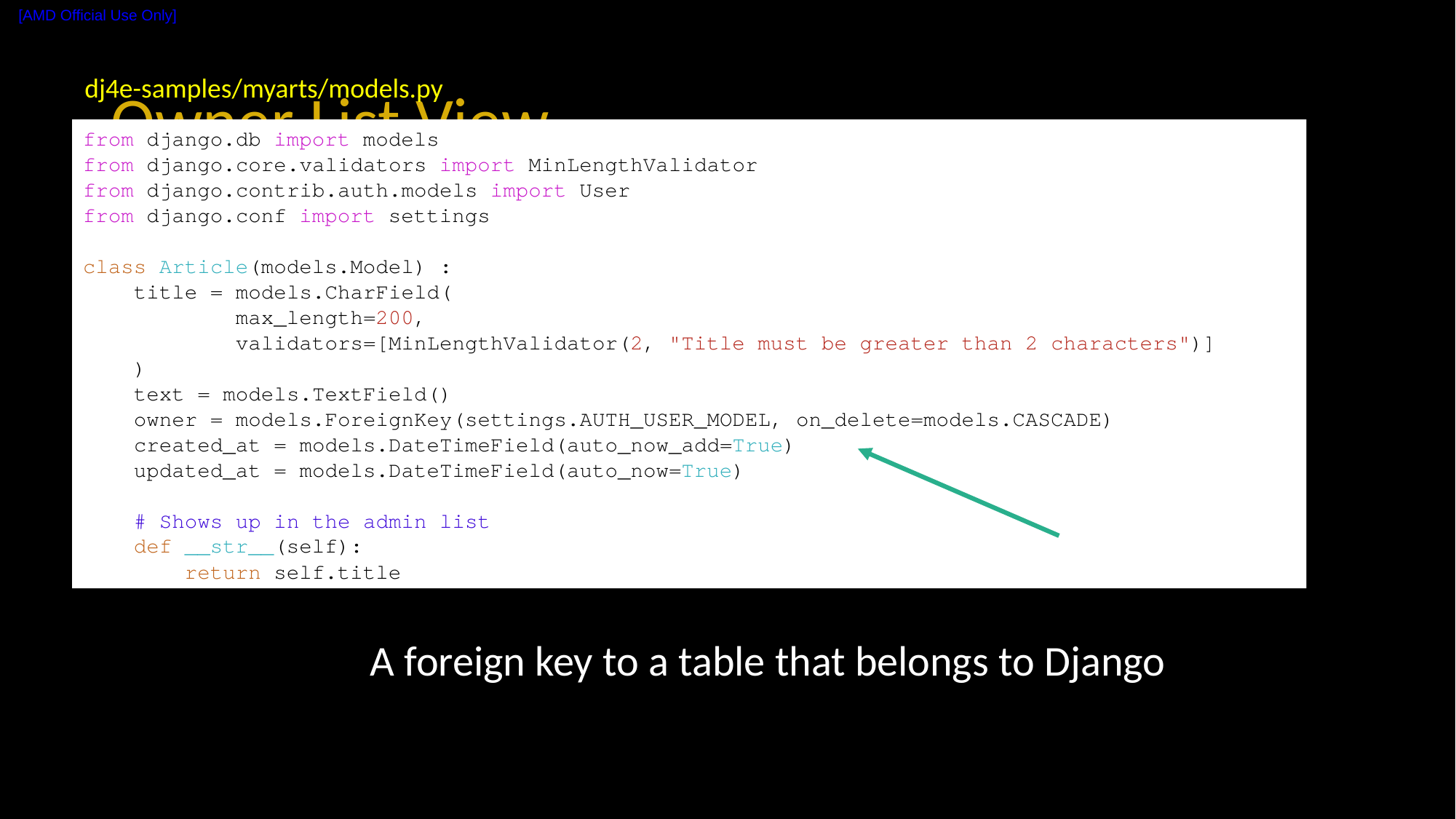

Owner List View
dj4e-samples/myarts/models.py
from django.db import models
from django.core.validators import MinLengthValidator
from django.contrib.auth.models import User
from django.conf import settings

class Article(models.Model) :
    title = models.CharField(
            max_length=200,
            validators=[MinLengthValidator(2, "Title must be greater than 2 characters")]
    )
    text = models.TextField()
    owner = models.ForeignKey(settings.AUTH_USER_MODEL, on_delete=models.CASCADE)
    created_at = models.DateTimeField(auto_now_add=True)
    updated_at = models.DateTimeField(auto_now=True)

    # Shows up in the admin list
    def __str__(self):
        return self.title
A foreign key to a table that belongs to Django